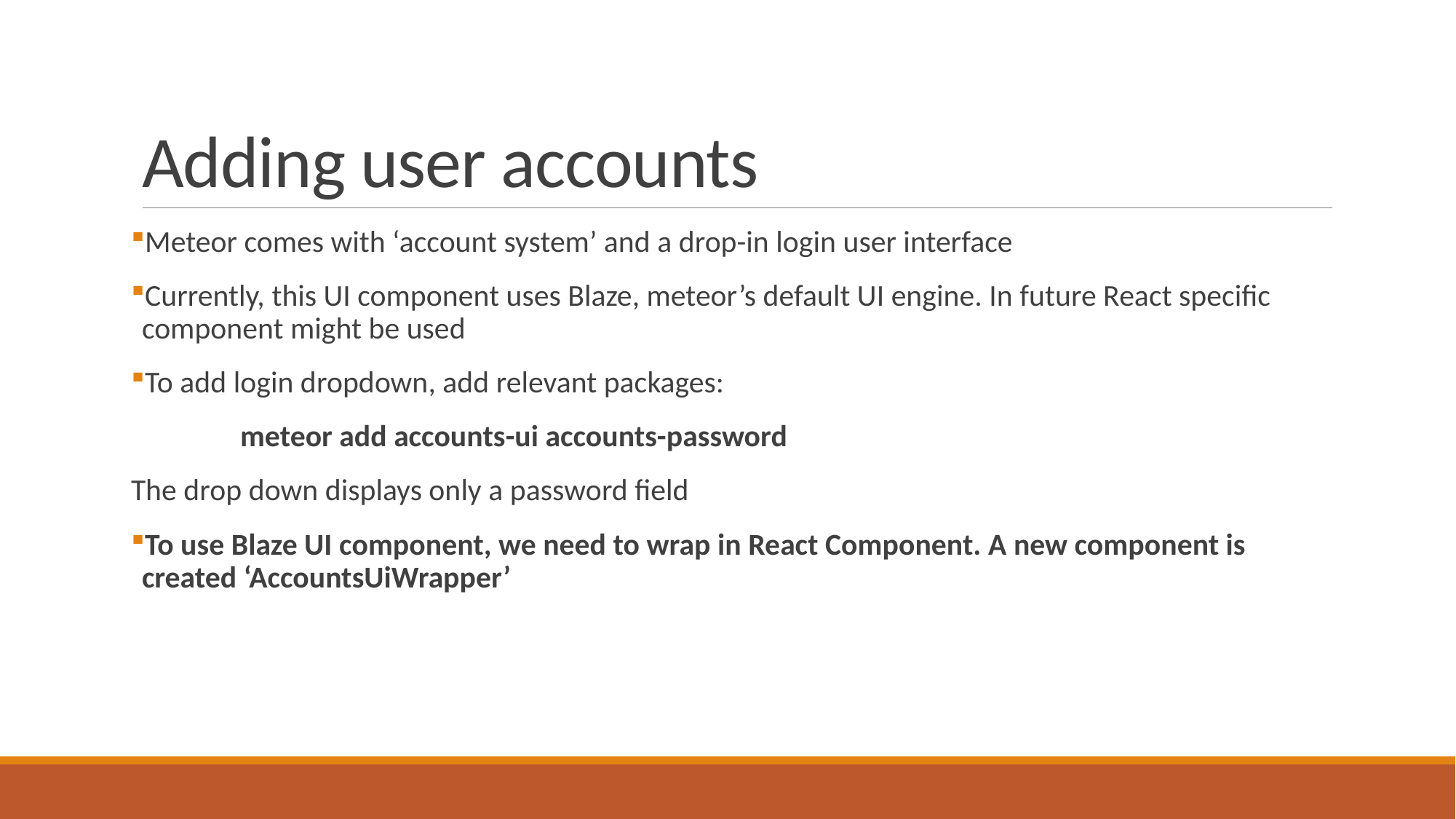

# Adding user accounts
Meteor comes with ‘account system’ and a drop-in login user interface
Currently, this UI component uses Blaze, meteor’s default UI engine. In future React specific component might be used
To add login dropdown, add relevant packages:
	meteor add accounts-ui accounts-password
The drop down displays only a password field
To use Blaze UI component, we need to wrap in React Component. A new component is created ‘AccountsUiWrapper’